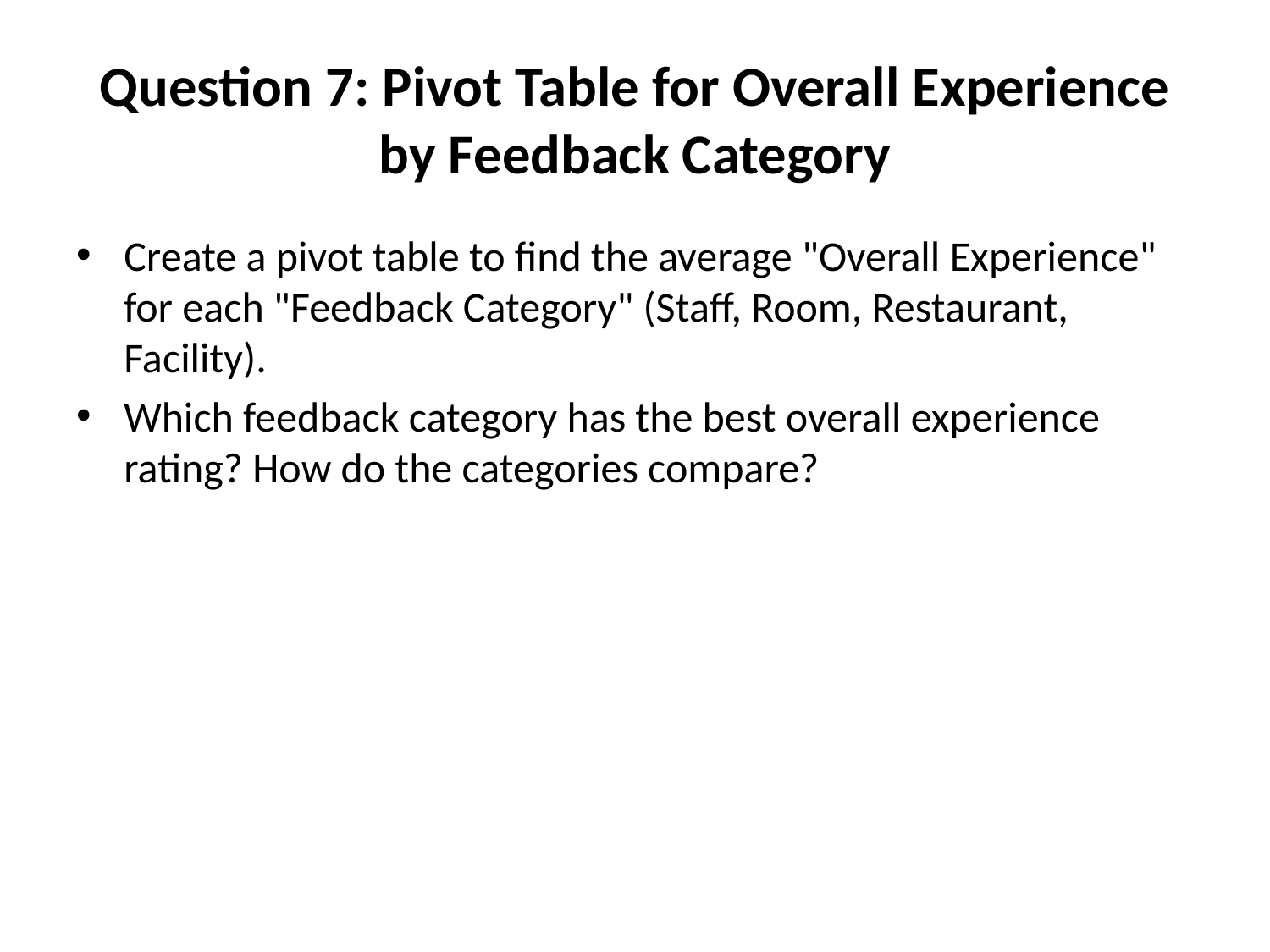

# Question 7: Pivot Table for Overall Experience by Feedback Category
Create a pivot table to find the average "Overall Experience" for each "Feedback Category" (Staff, Room, Restaurant, Facility).
Which feedback category has the best overall experience rating? How do the categories compare?